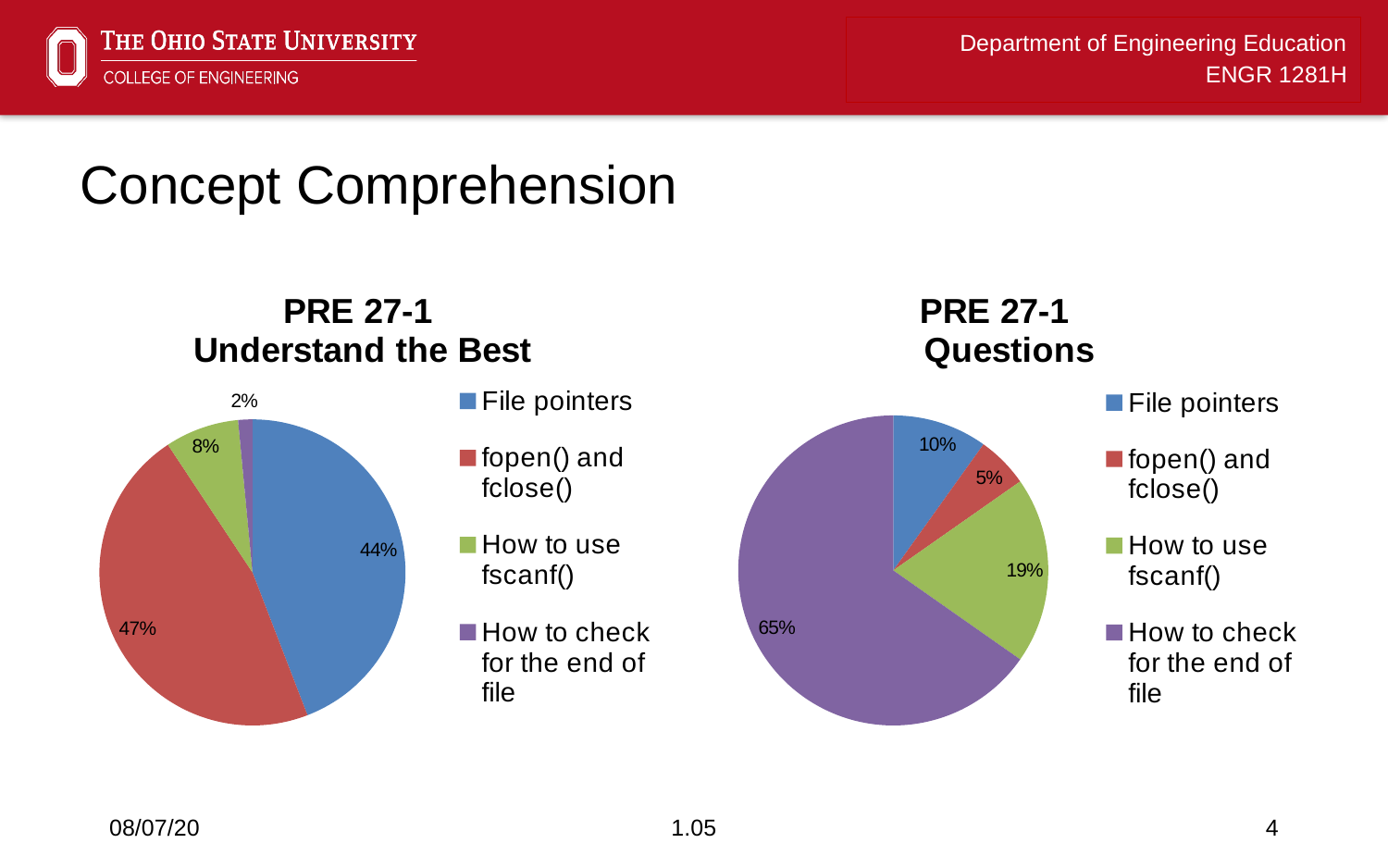

# Concept Comprehension

[unsupported chart]

[unsupported chart]

08/07/20
1.05
4